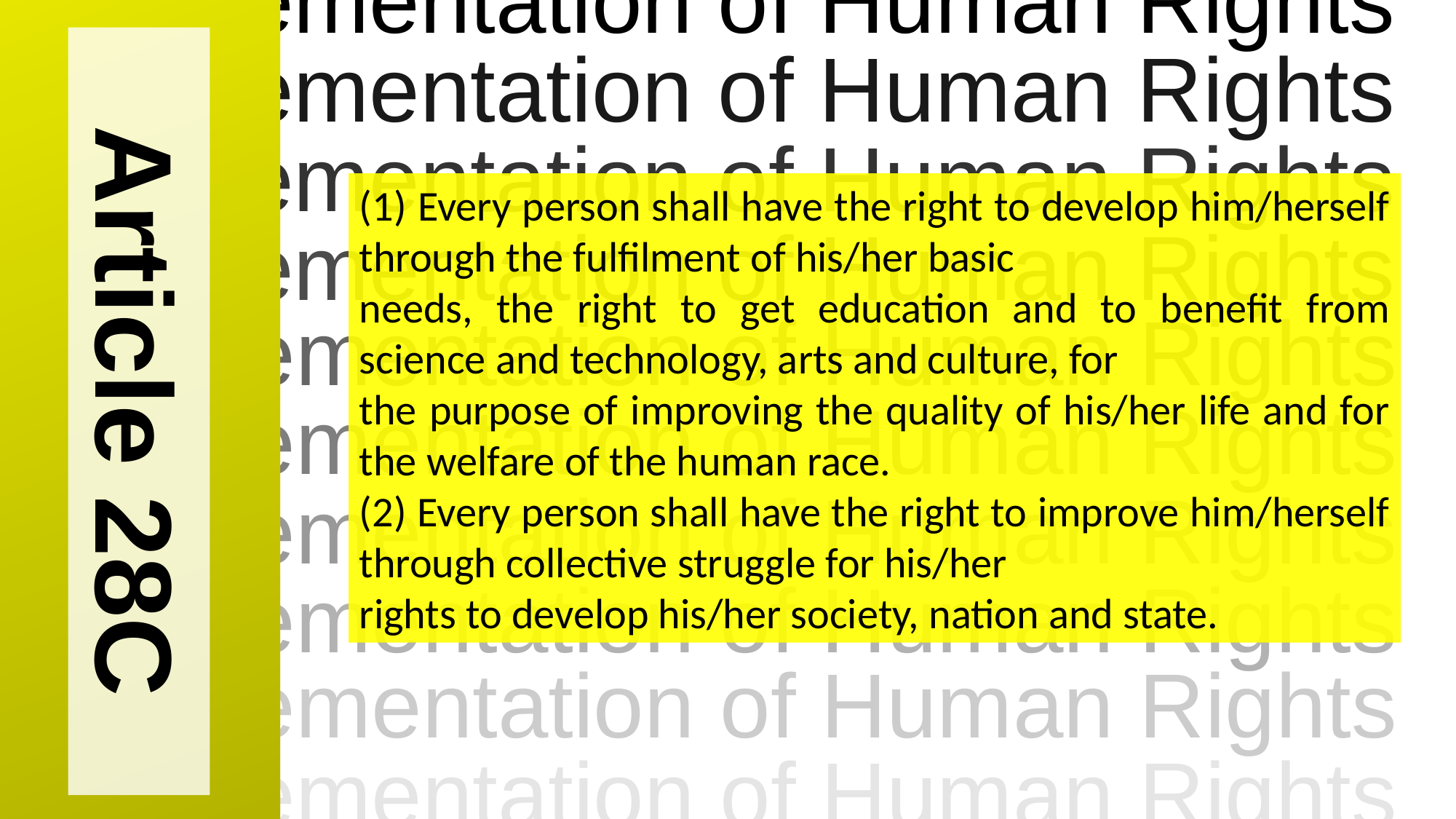

Implementation of Human Rights
Implementation of Human Rights
Implementation of Human Rights
Implementation of Human Rights
Implementation of Human Rights
Implementation of Human Rights
Implementation of Human Rights
Implementation of Human Rights
Implementation of Human Rights
Implementation of Human Rights

(1) Every person shall have the right to develop him/herself through the fulfilment of his/her basic
needs, the right to get education and to benefit from science and technology, arts and culture, for
the purpose of improving the quality of his/her life and for the welfare of the human race.
(2) Every person shall have the right to improve him/herself through collective struggle for his/her
rights to develop his/her society, nation and state.
Article 28C